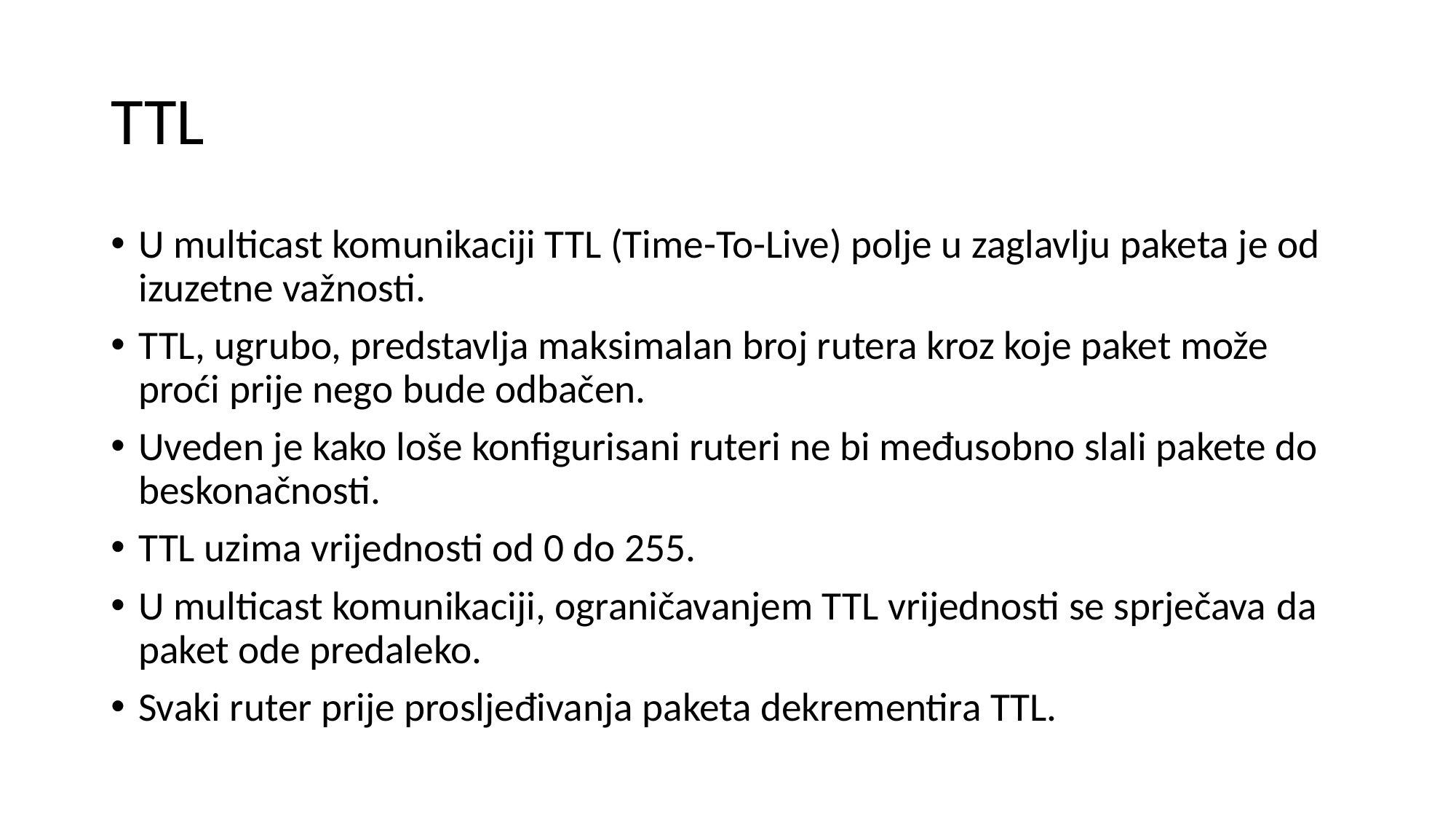

# TTL
U multicast komunikaciji TTL (Time-To-Live) polje u zaglavlju paketa je od izuzetne važnosti.
TTL, ugrubo, predstavlja maksimalan broj rutera kroz koje paket može proći prije nego bude odbačen.
Uveden je kako loše konfigurisani ruteri ne bi međusobno slali pakete do beskonačnosti.
TTL uzima vrijednosti od 0 do 255.
U multicast komunikaciji, ograničavanjem TTL vrijednosti se sprječava da paket ode predaleko.
Svaki ruter prije prosljeđivanja paketa dekrementira TTL.